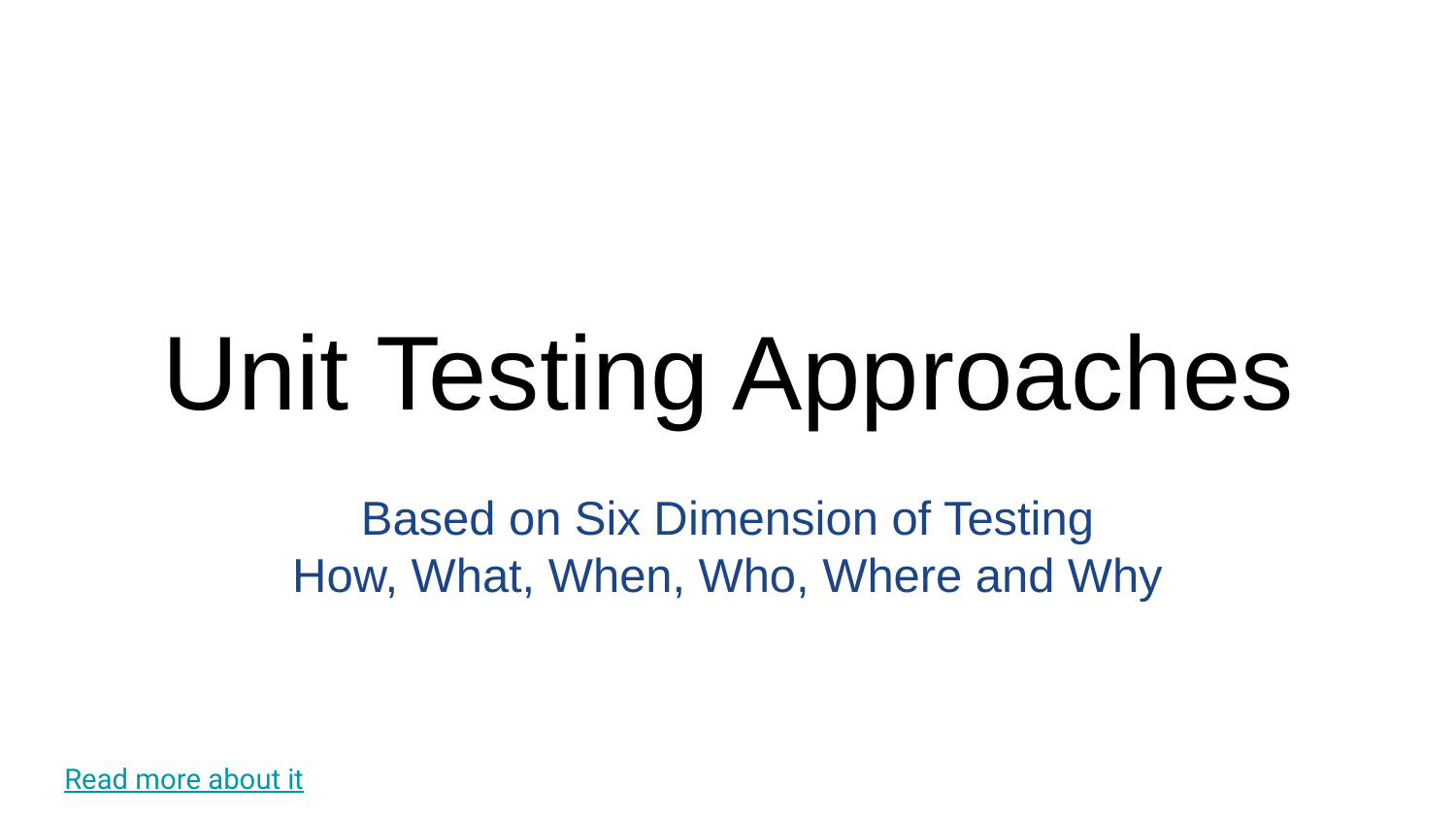

# Unit Testing Approaches
Based on Six Dimension of Testing
How, What, When, Who, Where and Why
Read more about it